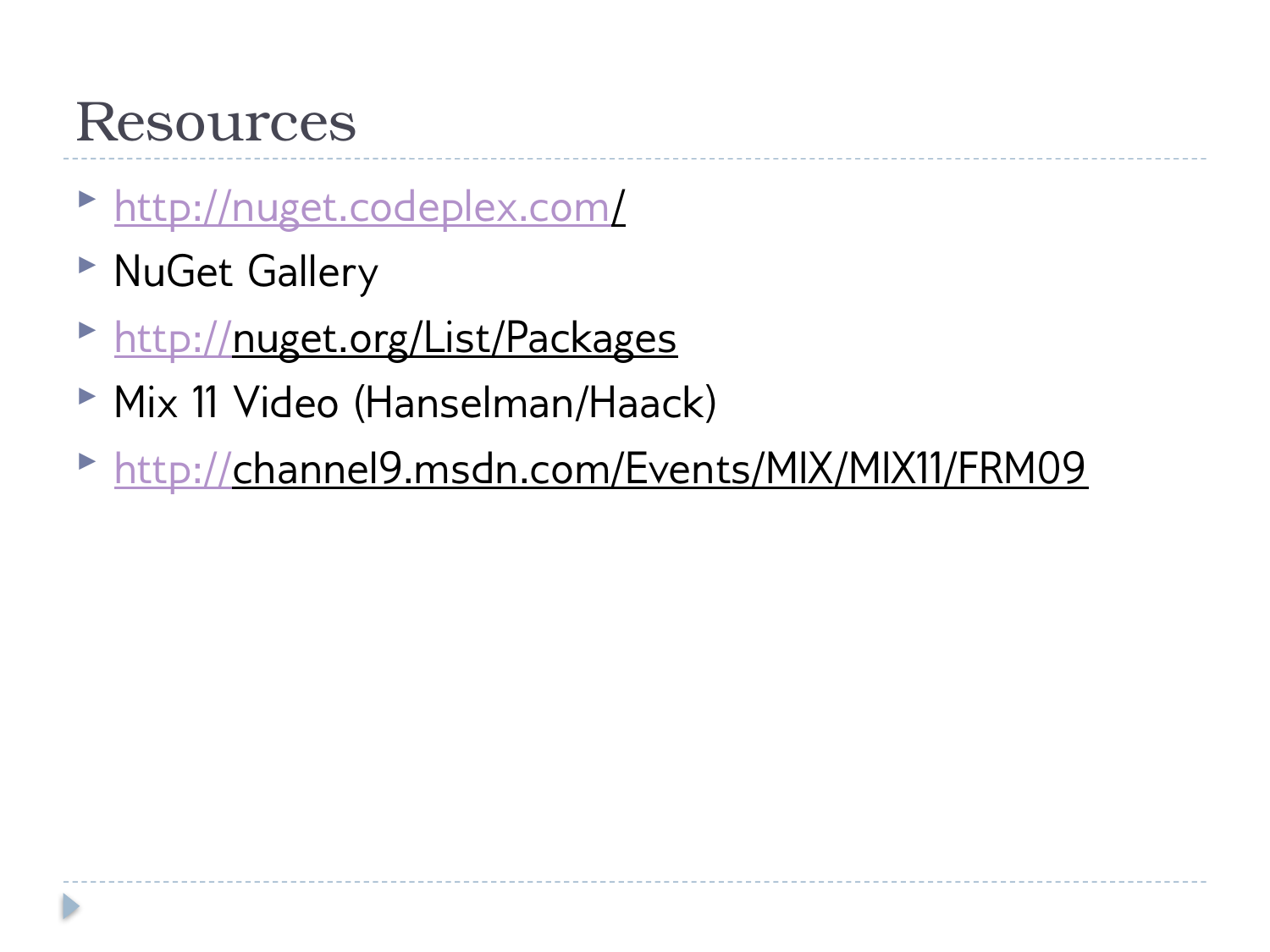

# Resources
http://nuget.codeplex.com/
NuGet Gallery
http://nuget.org/List/Packages
Mix 11 Video (Hanselman/Haack)
http://channel9.msdn.com/Events/MIX/MIX11/FRM09